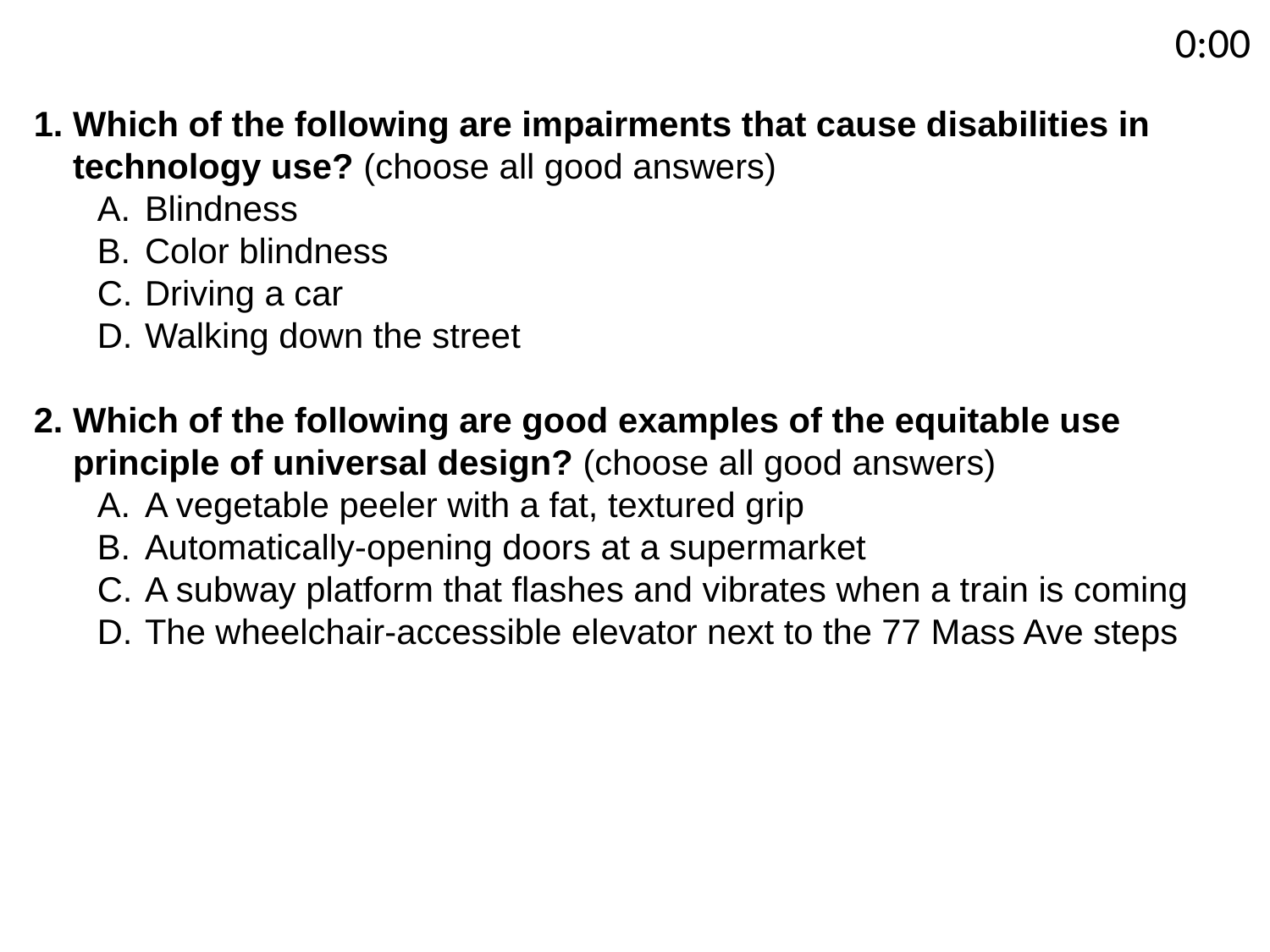

Which of the following are impairments that cause disabilities in technology use? (choose all good answers)
Blindness
Color blindness
Driving a car
Walking down the street

Which of the following are good examples of the equitable use principle of universal design? (choose all good answers)
A vegetable peeler with a fat, textured grip
Automatically-opening doors at a supermarket
A subway platform that flashes and vibrates when a train is coming
The wheelchair-accessible elevator next to the 77 Mass Ave steps

  0:09
  0:08
  0:07
  0:05
  0:04
  0:03
  0:02
  0:01
  0:00
3:00
2:30
2:00
1:45
1:30
1:15
1:00
0:45
0:30
0:20
0:19
0:18
0:17
0:16
0:15
0:14
0:13
0:12
0:11
0:10
0:06